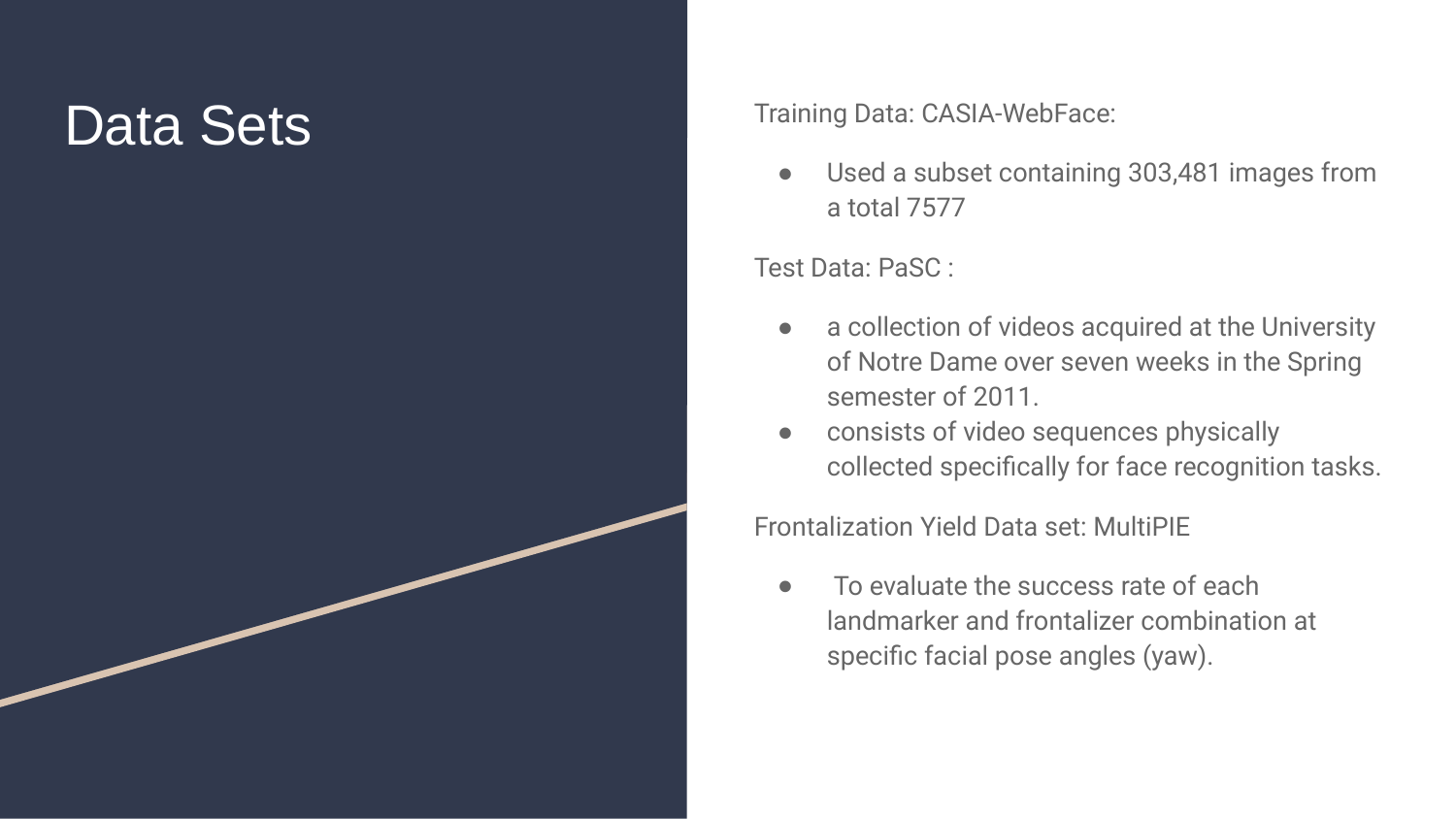

# Data Sets
Training Data: CASIA-WebFace:
Used a subset containing 303,481 images from a total 7577
Test Data: PaSC :
a collection of videos acquired at the University of Notre Dame over seven weeks in the Spring semester of 2011.
consists of video sequences physically collected specifically for face recognition tasks.
Frontalization Yield Data set: MultiPIE
 To evaluate the success rate of each landmarker and frontalizer combination at specific facial pose angles (yaw).